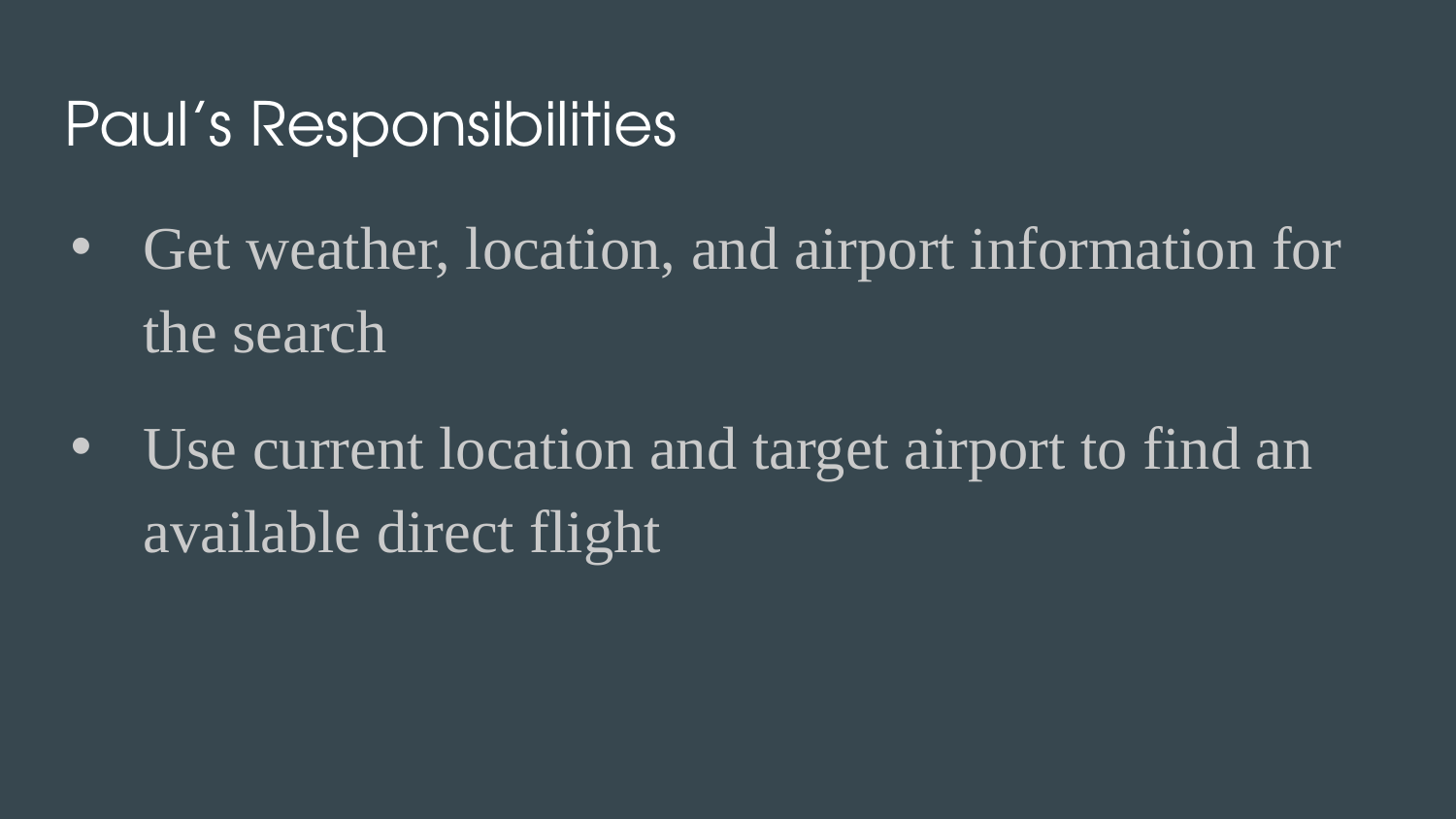

# Paul’s Responsibilities
Get weather, location, and airport information for the search
Use current location and target airport to find an available direct flight